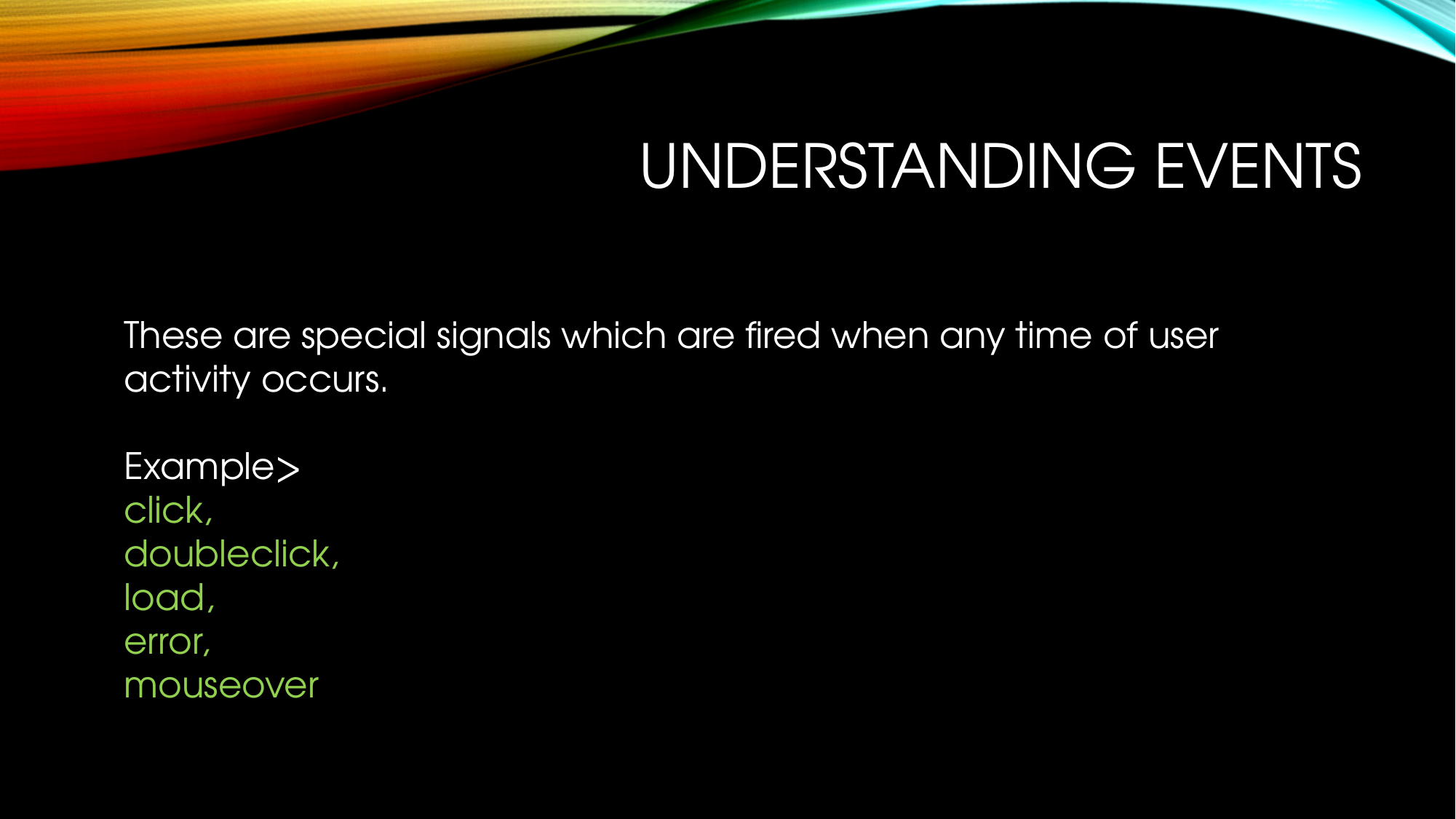

# Understanding Events
These are special signals which are fired when any time of user
activity occurs.

Example>
click,
doubleclick,
load,
error,
mouseover